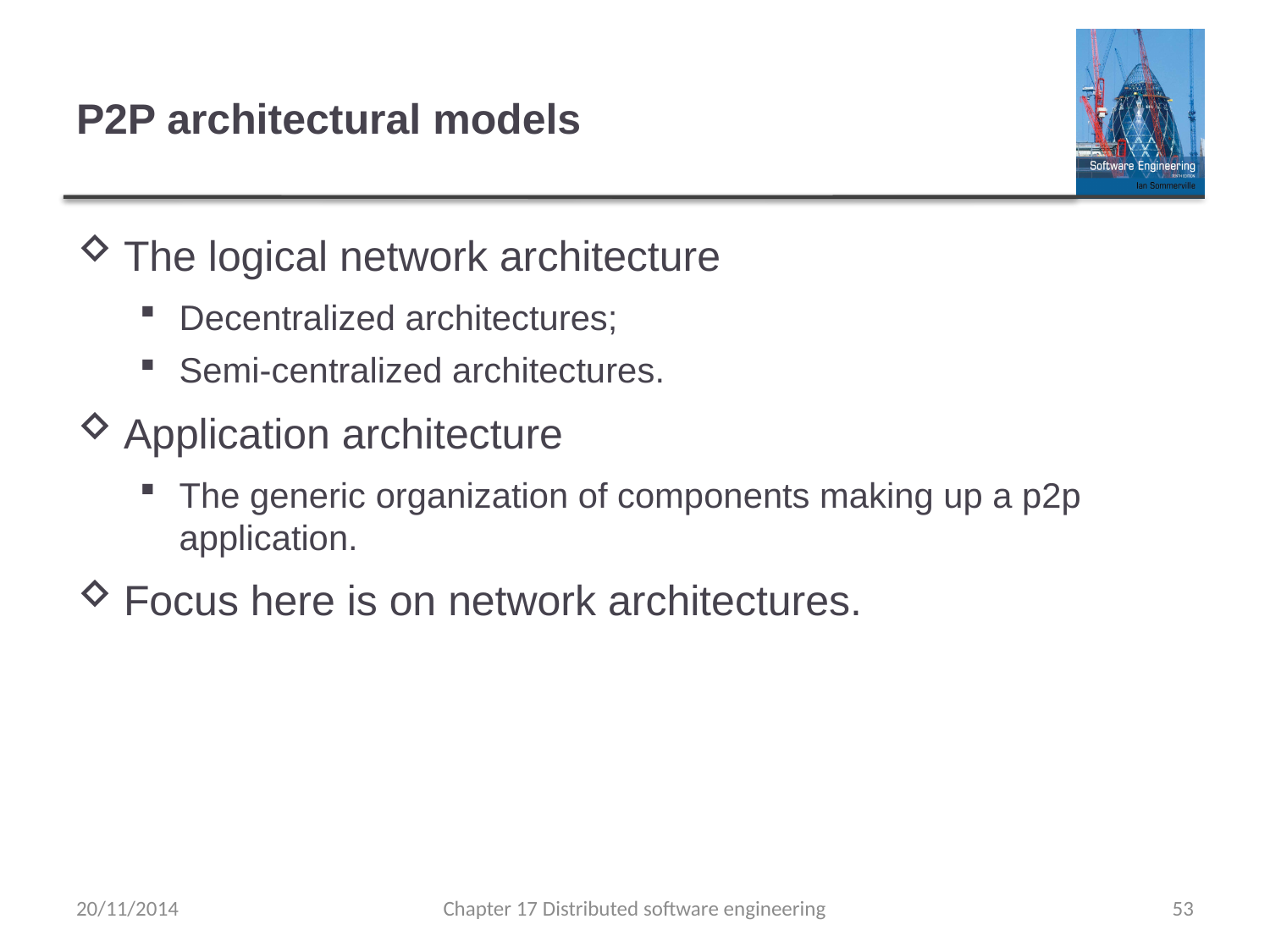

# P2P architectural models
The logical network architecture
Decentralized architectures;
Semi-centralized architectures.
Application architecture
The generic organization of components making up a p2p application.
Focus here is on network architectures.
20/11/2014
Chapter 17 Distributed software engineering
53